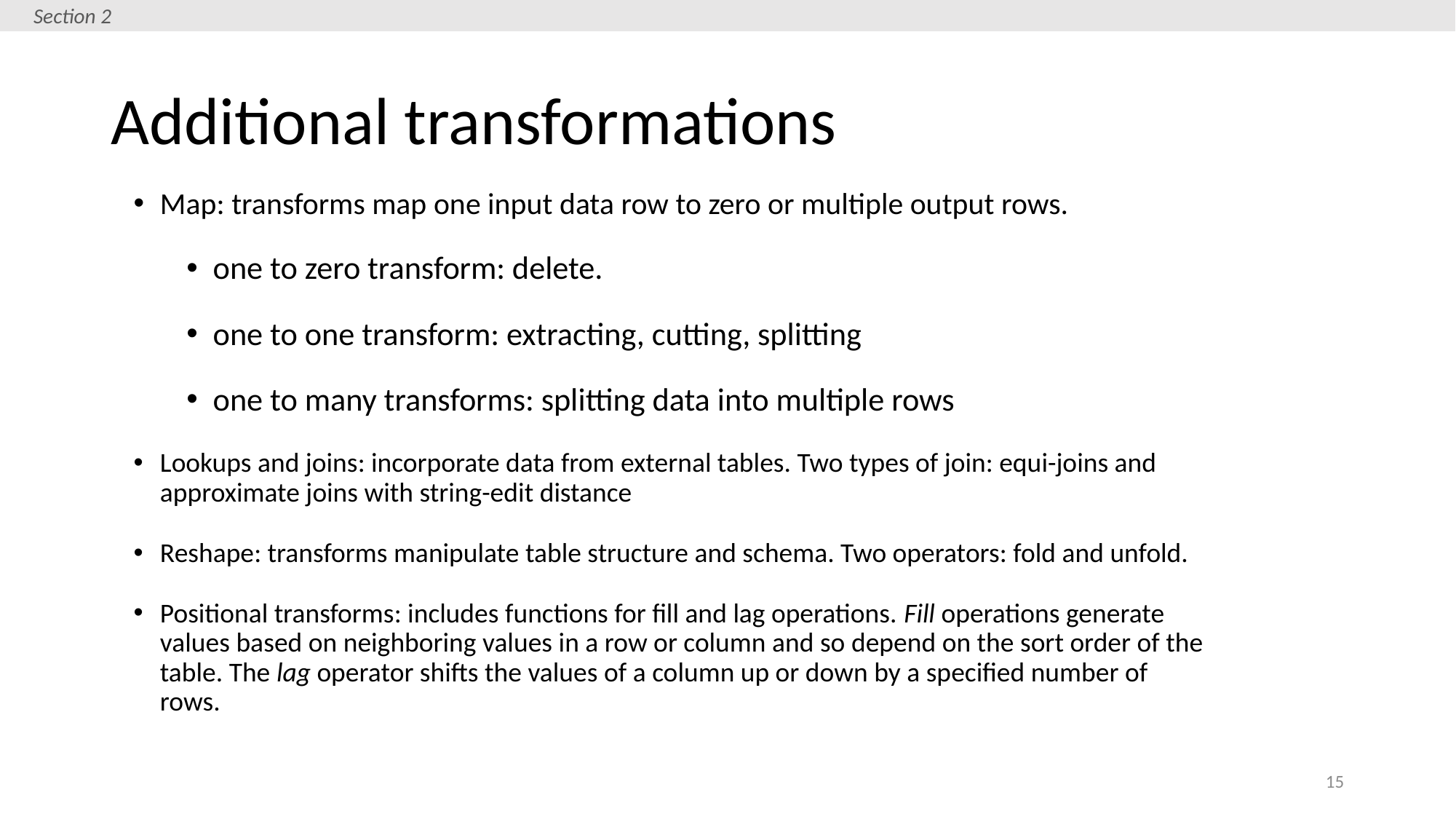

Section 2
# Additional transformations
Map: transforms map one input data row to zero or multiple output rows.
one to zero transform: delete.
one to one transform: extracting, cutting, splitting
one to many transforms: splitting data into multiple rows
Lookups and joins: incorporate data from external tables. Two types of join: equi-joins and approximate joins with string-edit distance
Reshape: transforms manipulate table structure and schema. Two operators: fold and unfold.
Positional transforms: includes functions for fill and lag operations. Fill operations generate values based on neighboring values in a row or column and so depend on the sort order of the table. The lag operator shifts the values of a column up or down by a specified number of rows.
15